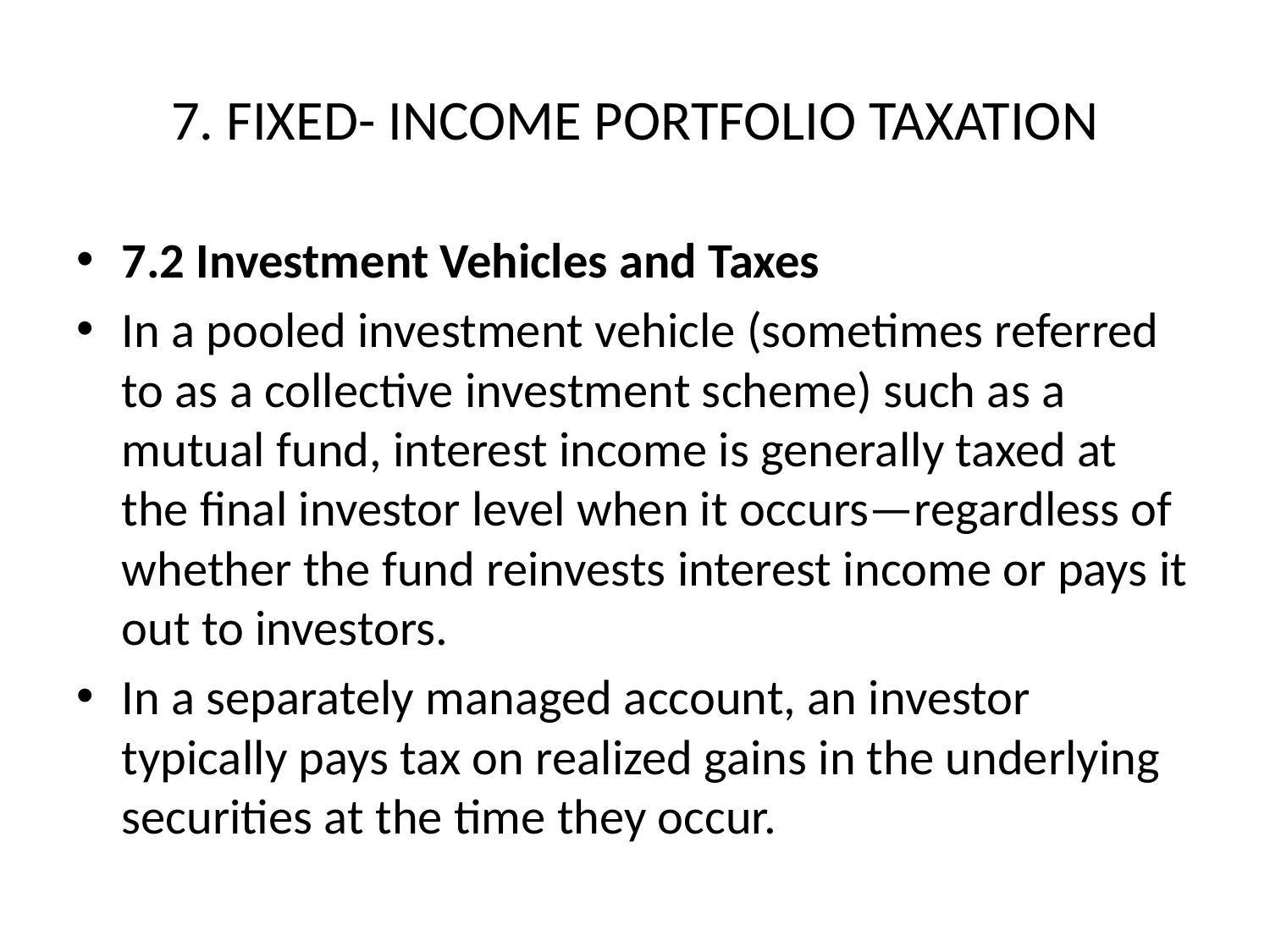

# 7. FIXED- INCOME PORTFOLIO TAXATION
7.2 Investment Vehicles and Taxes
In a pooled investment vehicle (sometimes referred to as a collective investment scheme) such as a mutual fund, interest income is generally taxed at the final investor level when it occurs—regardless of whether the fund reinvests interest income or pays it out to investors.
In a separately managed account, an investor typically pays tax on realized gains in the underlying securities at the time they occur.